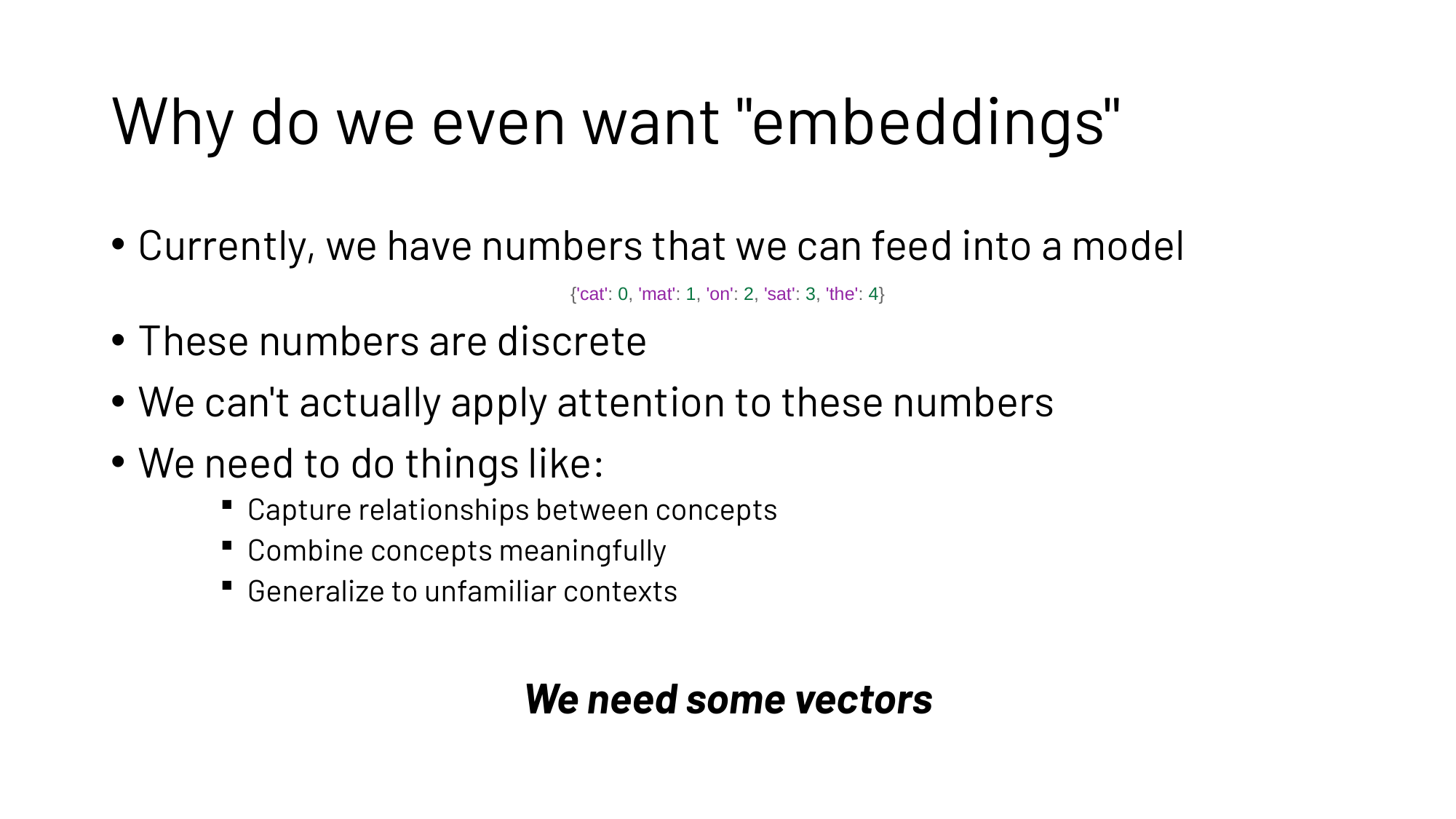

# Why do we even want "embeddings"
Currently, we have numbers that we can feed into a model
{'cat': 0, 'mat': 1, 'on': 2, 'sat': 3, 'the': 4}
These numbers are discrete
We can't actually apply attention to these numbers
We need to do things like:
Capture relationships between concepts
Combine concepts meaningfully
Generalize to unfamiliar contexts

We need some vectors